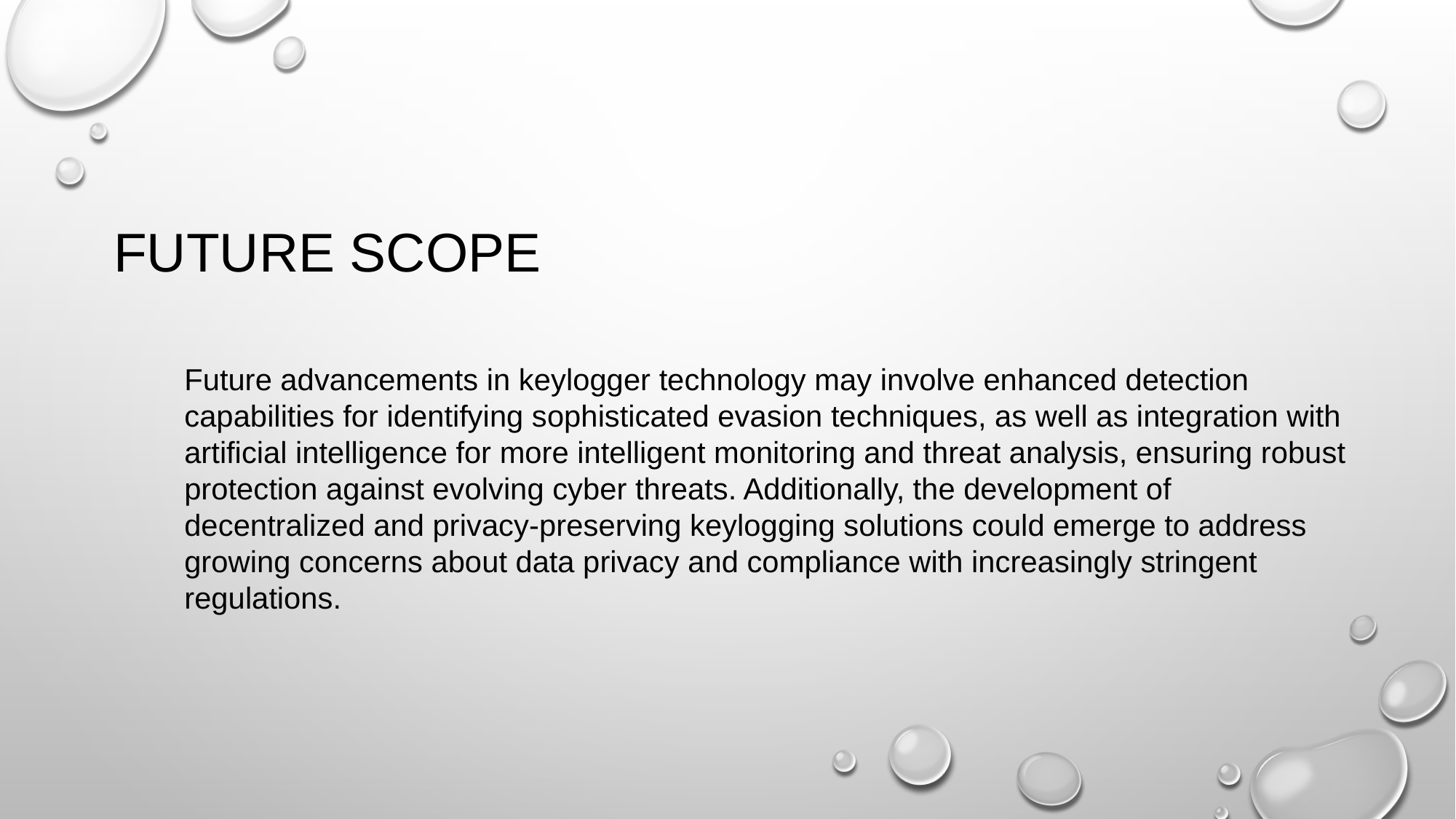

# Future scope
Future advancements in keylogger technology may involve enhanced detection capabilities for identifying sophisticated evasion techniques, as well as integration with artificial intelligence for more intelligent monitoring and threat analysis, ensuring robust protection against evolving cyber threats. Additionally, the development of decentralized and privacy-preserving keylogging solutions could emerge to address growing concerns about data privacy and compliance with increasingly stringent regulations.